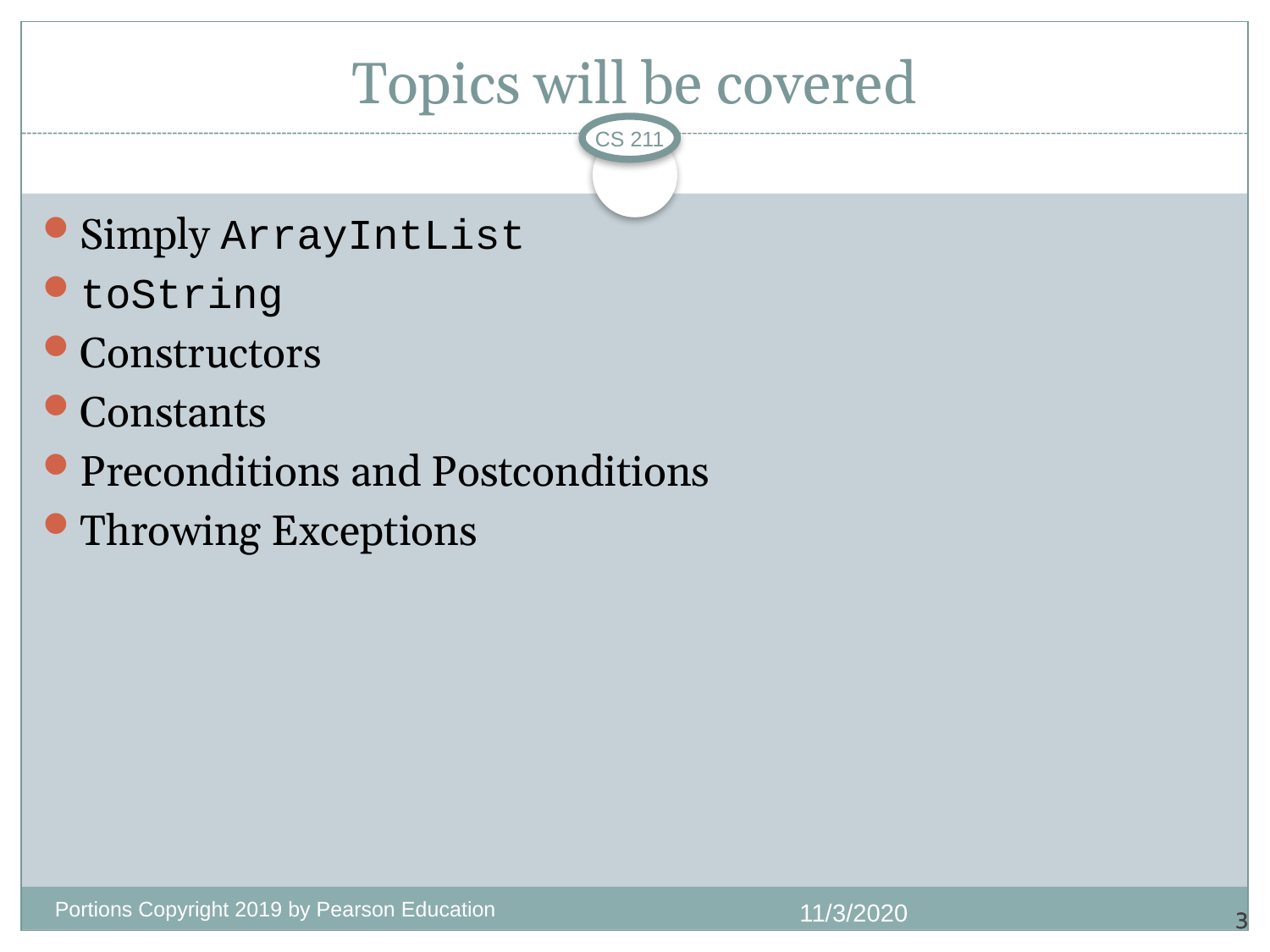

# Topics will be covered
CS 211
Simply ArrayIntList
toString
Constructors
Constants
Preconditions and Postconditions
Throwing Exceptions

Portions Copyright 2019 by Pearson Education
11/3/2020